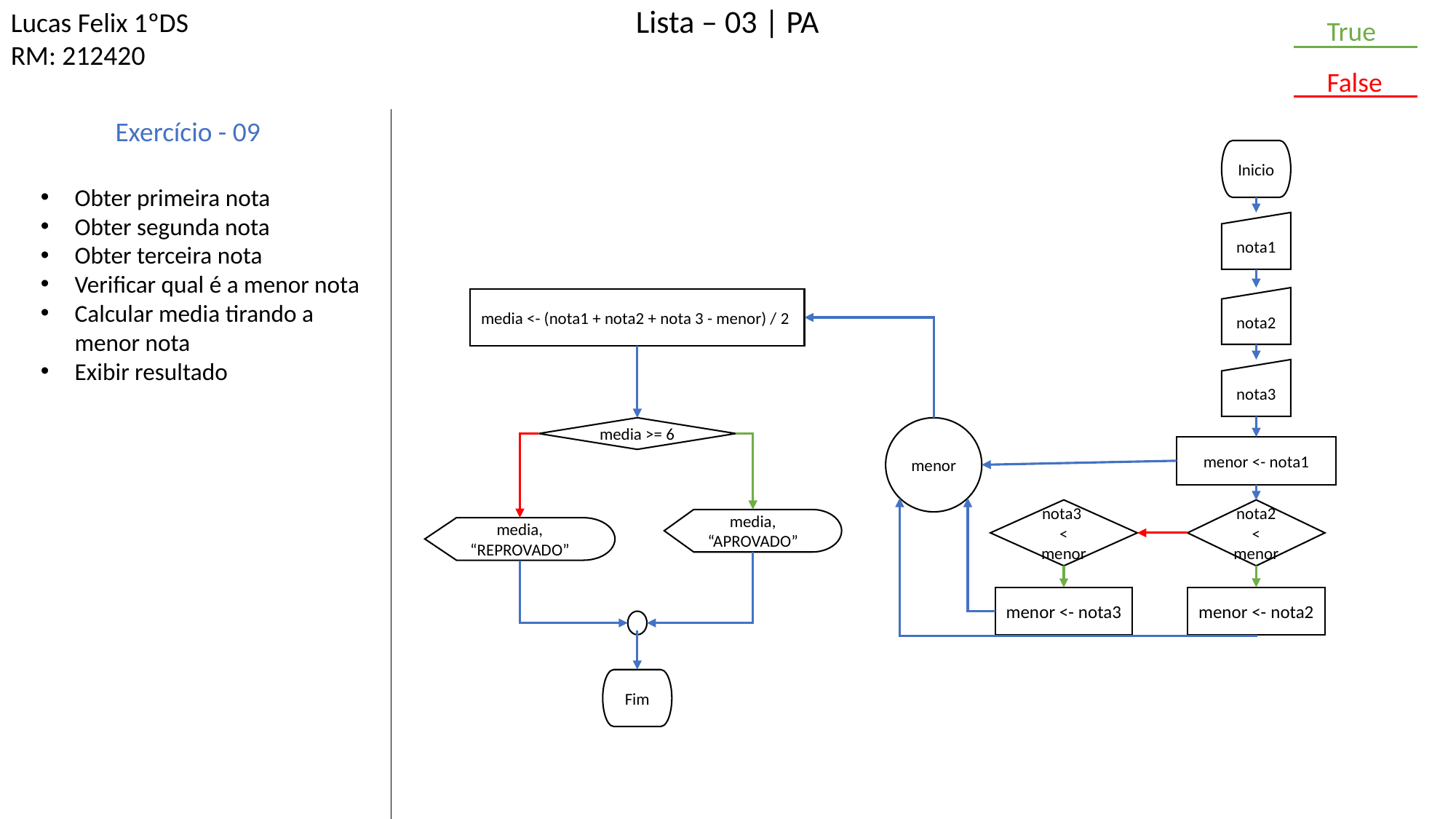

Lucas Felix 1ºDS
RM: 212420
Lista – 03 | PA

True
False
Exercício - 09
Inicio
Obter primeira nota
Obter segunda nota
Obter terceira nota
Verificar qual é a menor nota
Calcular media tirando a menor nota
Exibir resultado

nota1
nota2
media <- (nota1 + nota2 + nota 3 - menor) / 2
nota3
media >= 6
menor
menor <- nota1
nota3  < menor
nota2 < menor
media, “APROVADO”
media,
“REPROVADO”
menor <- nota2
menor <- nota3

Fim